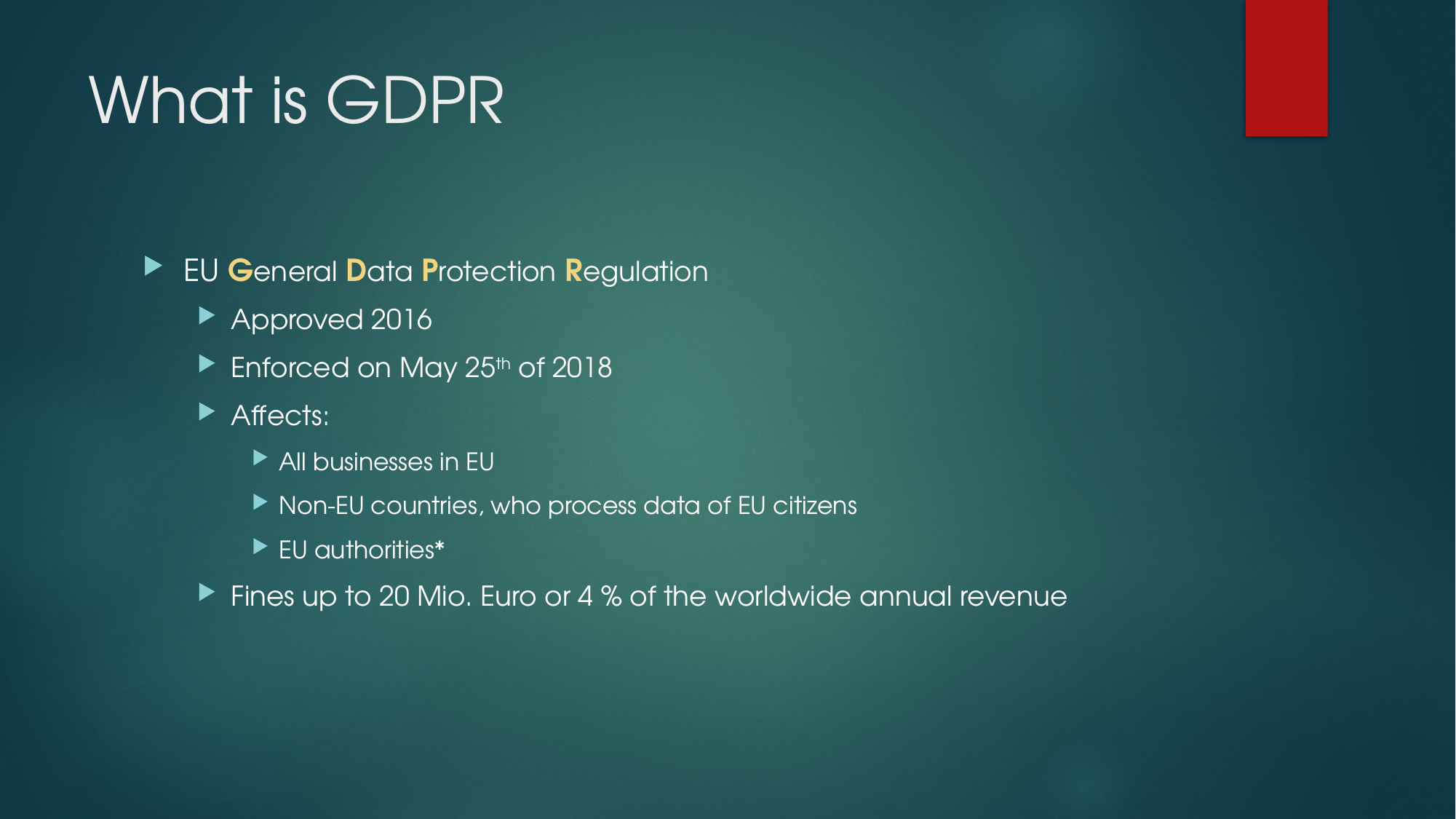

# What is GDPR
EU General Data Protection Regulation
Approved 2016
Enforced on May 25th of 2018
Affects:
All businesses in EU
Non-EU countries, who process data of EU citizens
EU authorities*
Fines up to 20 Mio. Euro or 4 % of the worldwide annual revenue